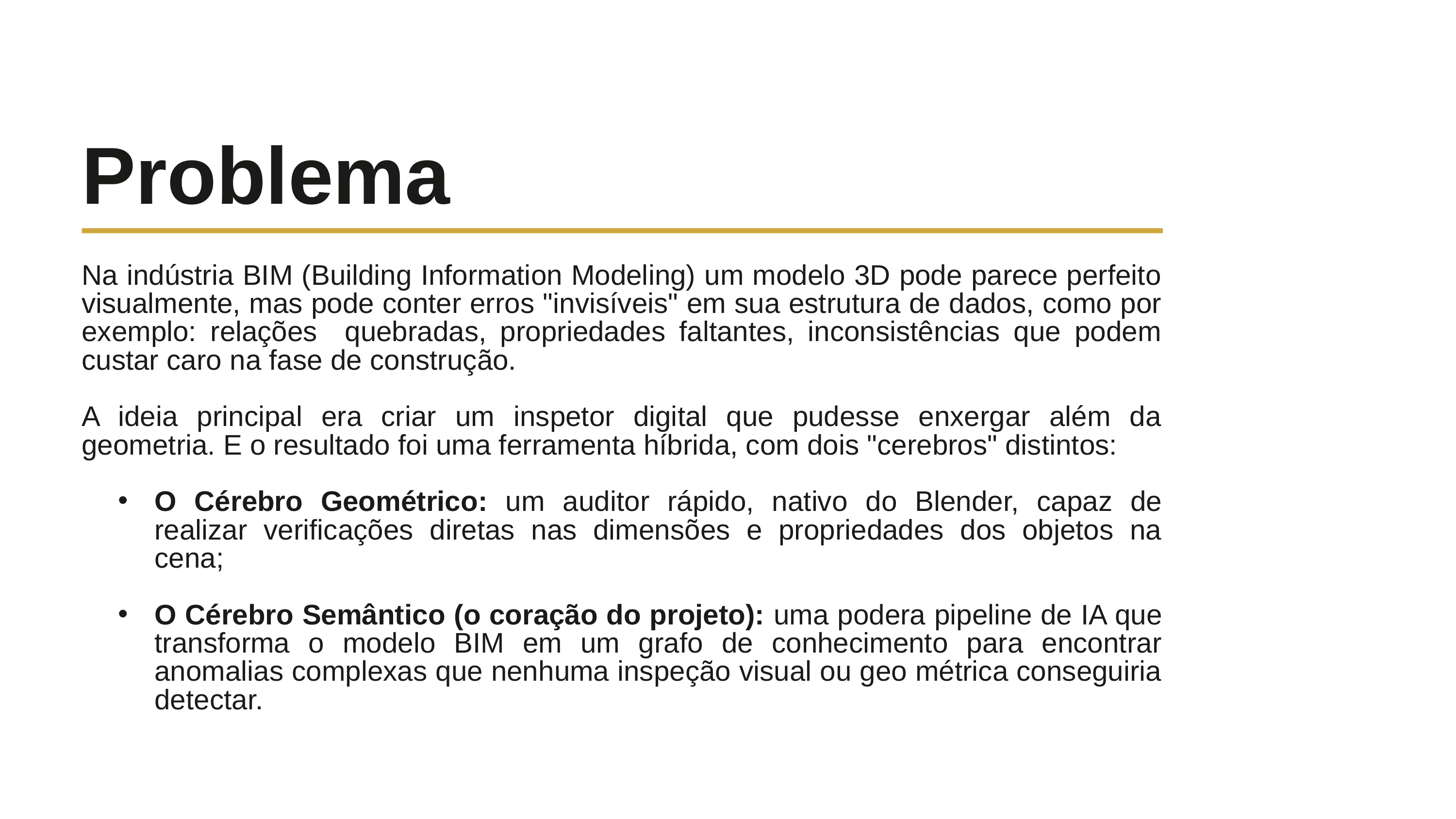

Problema

Na indústria BIM (Building Information Modeling) um modelo 3D pode parece perfeito visualmente, mas pode conter erros "invisíveis" em sua estrutura de dados, como por exemplo: relações  quebradas, propriedades faltantes, inconsistências que podem custar caro na fase de construção.

A ideia principal era criar um inspetor digital que pudesse enxergar além da geometria. E o resultado foi uma ferramenta híbrida, com dois "cerebros" distintos:

O Cérebro Geométrico: um auditor rápido, nativo do Blender, capaz de realizar verificações diretas nas dimensões e propriedades dos objetos na cena;

O Cérebro Semântico (o coração do projeto): uma podera pipeline de IA que transforma o modelo BIM em um grafo de conhecimento para encontrar anomalias complexas que nenhuma inspeção visual ou geo métrica conseguiria detectar.